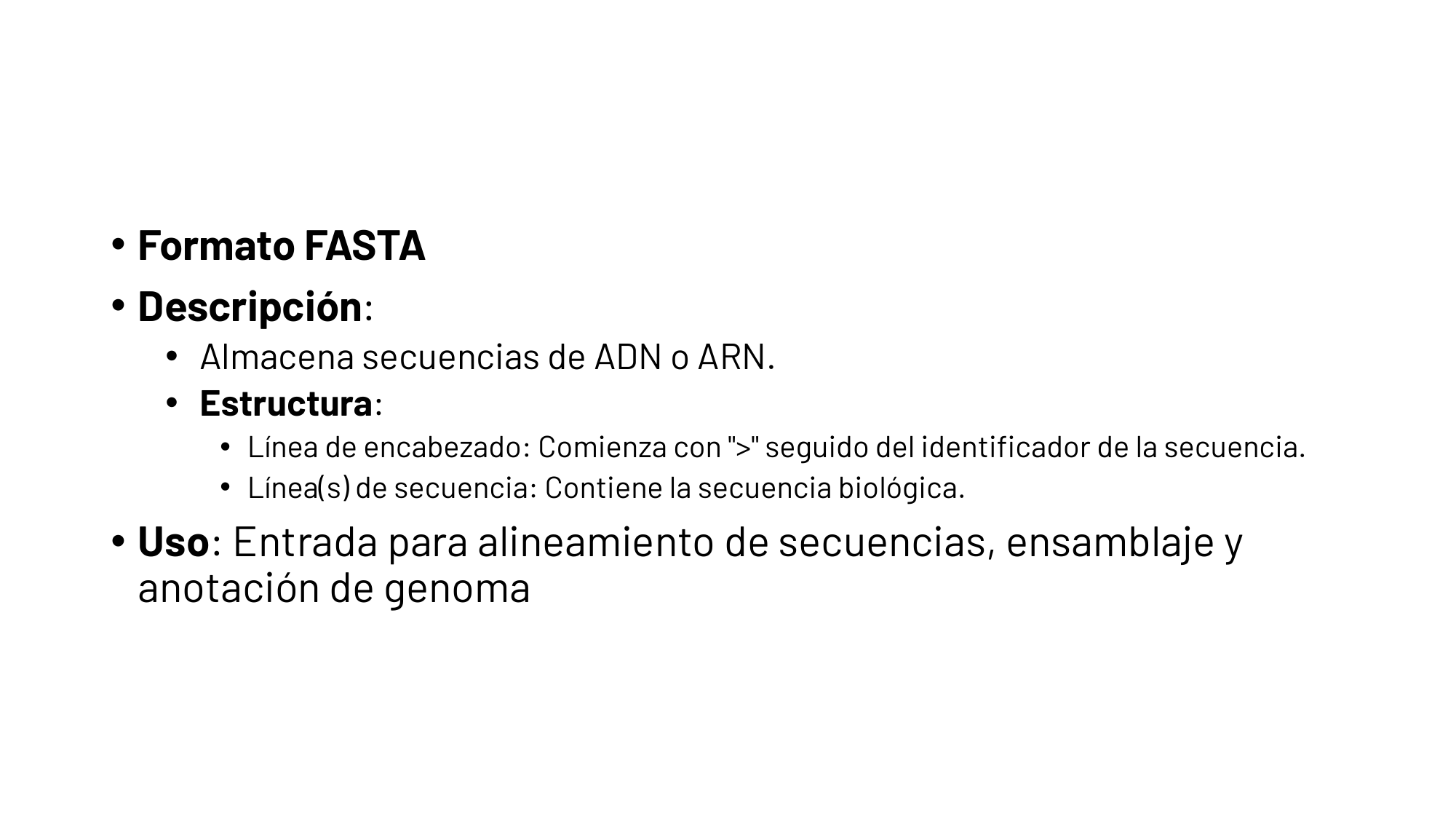

#
Formato FASTA
Descripción:
Almacena secuencias de ADN o ARN.
Estructura:
Línea de encabezado: Comienza con ">" seguido del identificador de la secuencia.
Línea(s) de secuencia: Contiene la secuencia biológica.
Uso: Entrada para alineamiento de secuencias, ensamblaje y anotación de genoma